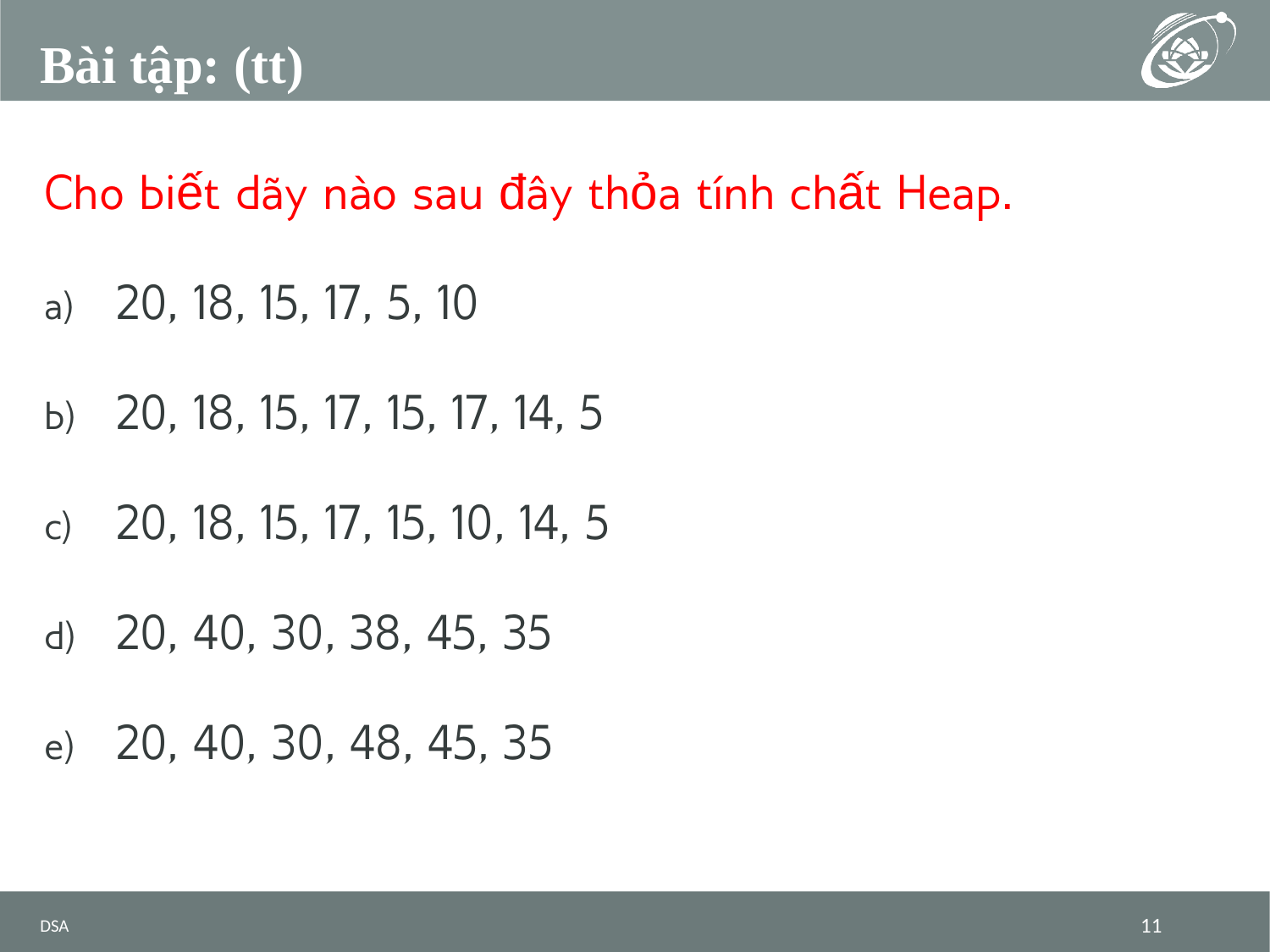

# Bài tập: (tt)
Cho biết dãy nào sau đây thỏa tính chất Heap.
20, 18, 15, 17, 5, 10
20, 18, 15, 17, 15, 17, 14, 5
20, 18, 15, 17, 15, 10, 14, 5
20, 40, 30, 38, 45, 35
20, 40, 30, 48, 45, 35

DSA
11